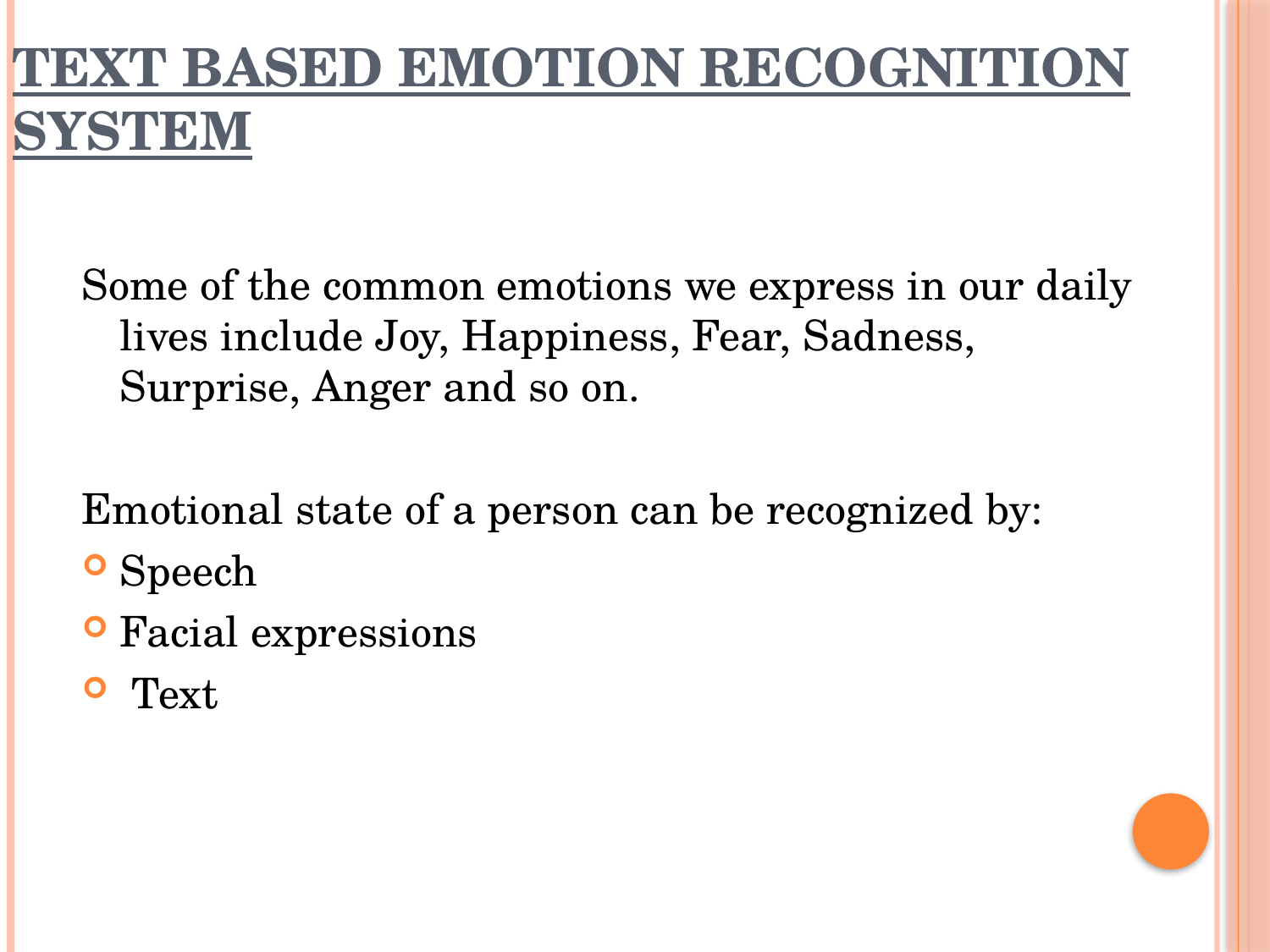

# TEXT BASED EMOTION RECOGNITION SYSTEM
Some of the common emotions we express in our daily lives include Joy, Happiness, Fear, Sadness, Surprise, Anger and so on.

Emotional state of a person can be recognized by:
Speech
Facial expressions
 Text